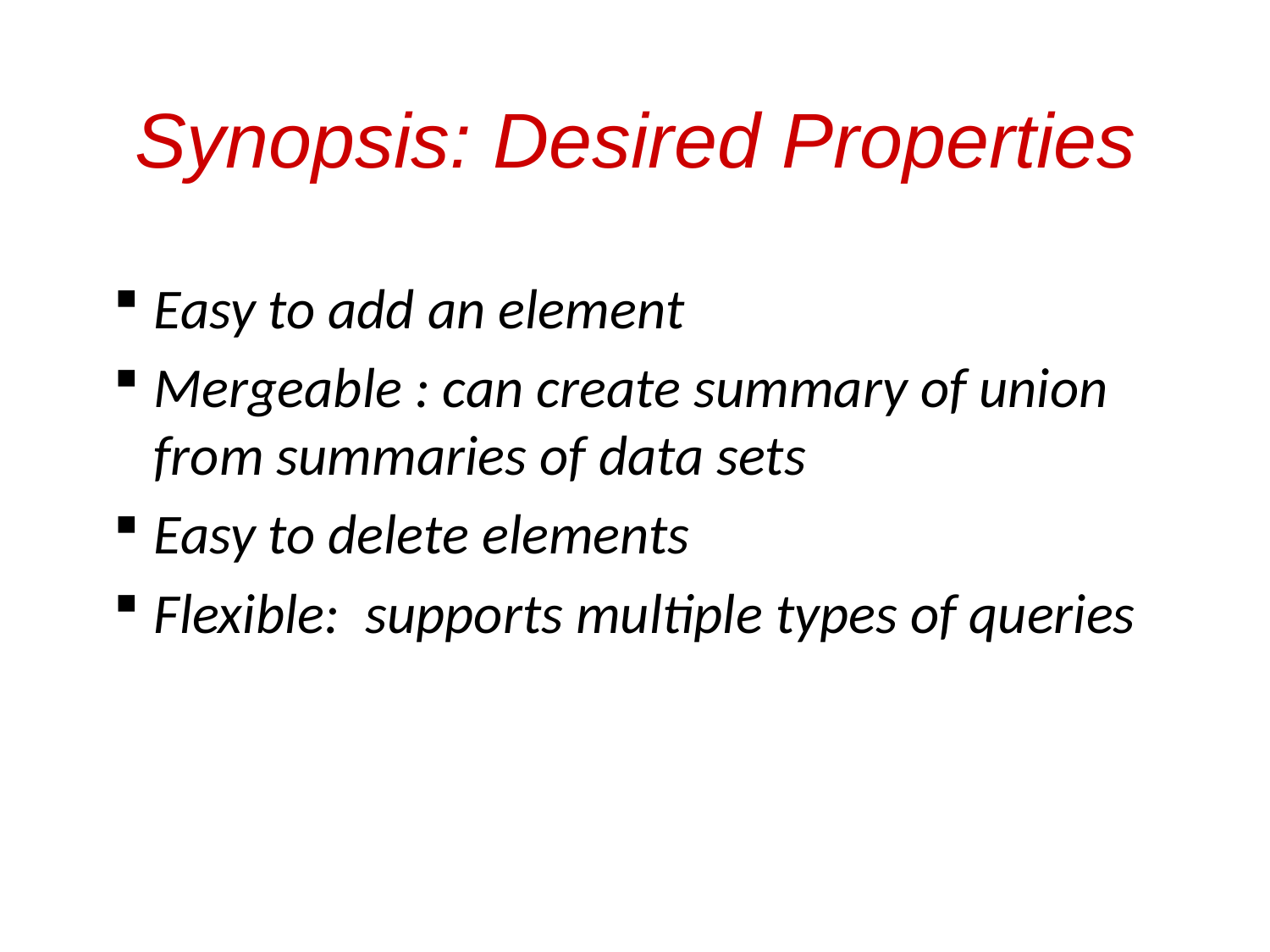

Synopsis: Desired Properties
Easy to add an element
Mergeable : can create summary of union from summaries of data sets
Easy to delete elements
Flexible:  supports multiple types of queries